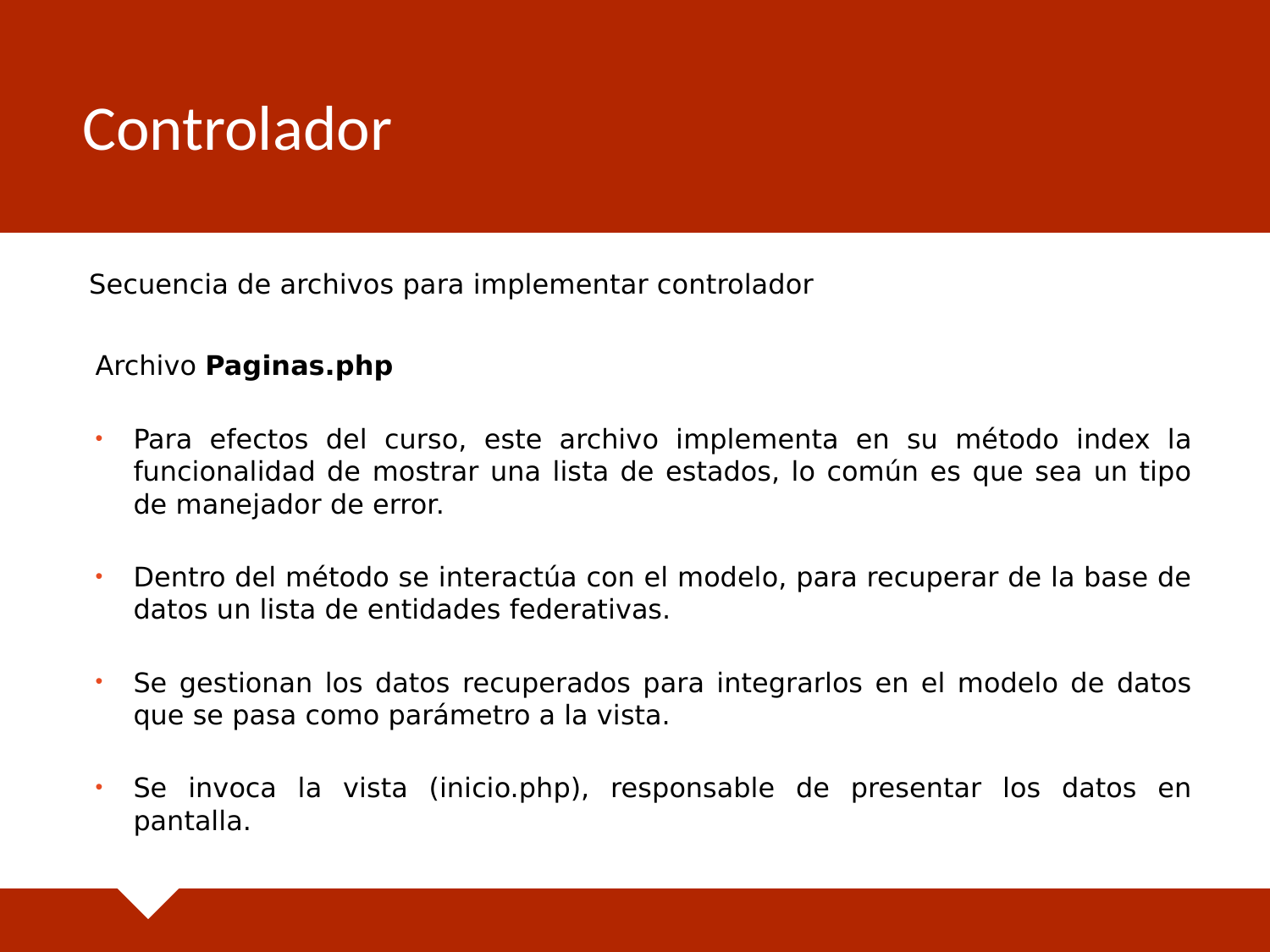

# Controlador
 Secuencia de archivos para implementar controlador
Archivo Paginas.php

Para efectos del curso, este archivo implementa en su método index la funcionalidad de mostrar una lista de estados, lo común es que sea un tipo de manejador de error.

Dentro del método se interactúa con el modelo, para recuperar de la base de datos un lista de entidades federativas.

Se gestionan los datos recuperados para integrarlos en el modelo de datos que se pasa como parámetro a la vista.

Se invoca la vista (inicio.php), responsable de presentar los datos en pantalla.